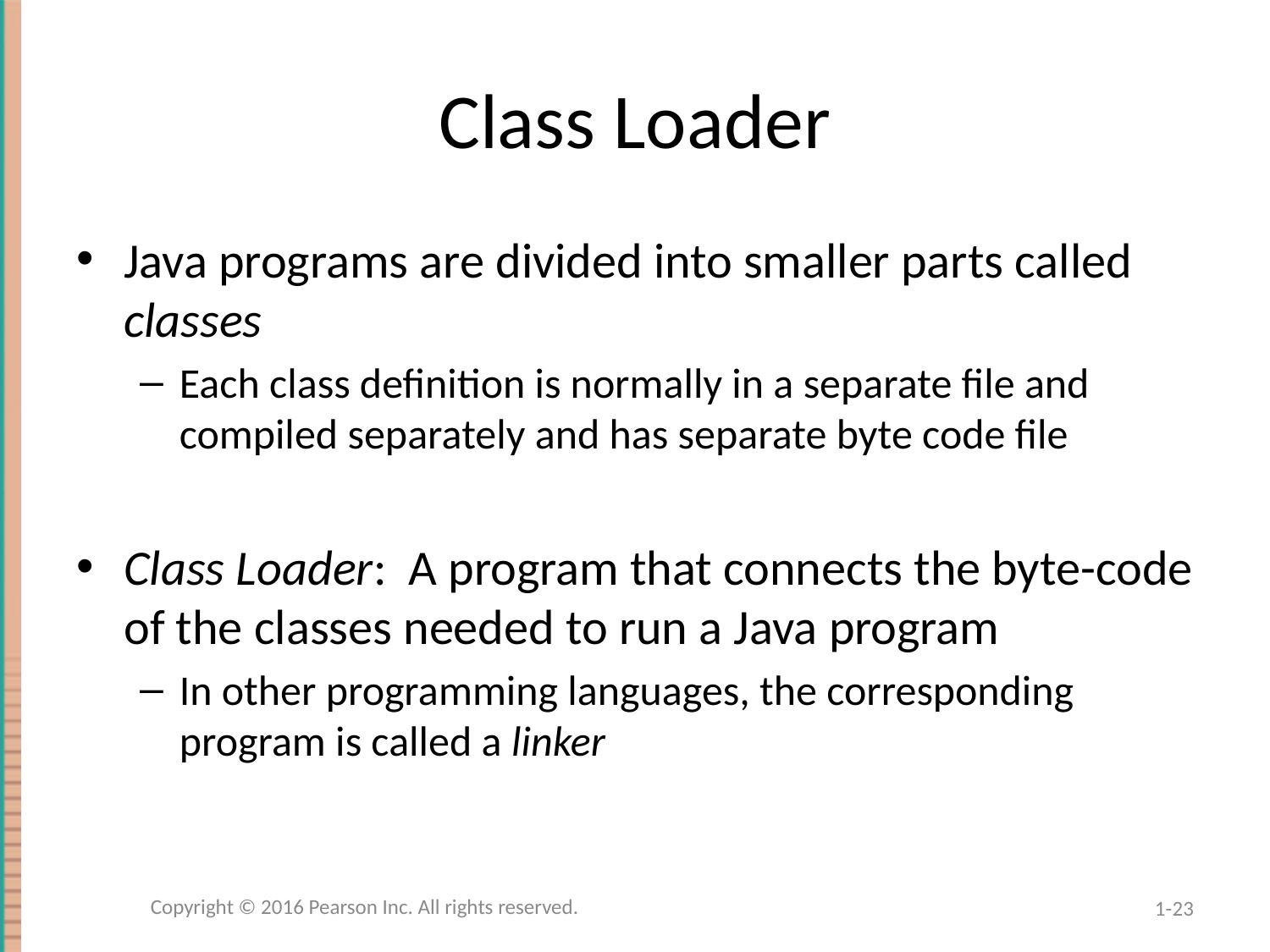

# Class Loader
Java programs are divided into smaller parts called classes
Each class definition is normally in a separate file and compiled separately and has separate byte code file

Class Loader:  A program that connects the byte-code of the classes needed to run a Java program
In other programming languages, the corresponding program is called a linker
Copyright © 2016 Pearson Inc. All rights reserved.
1-23